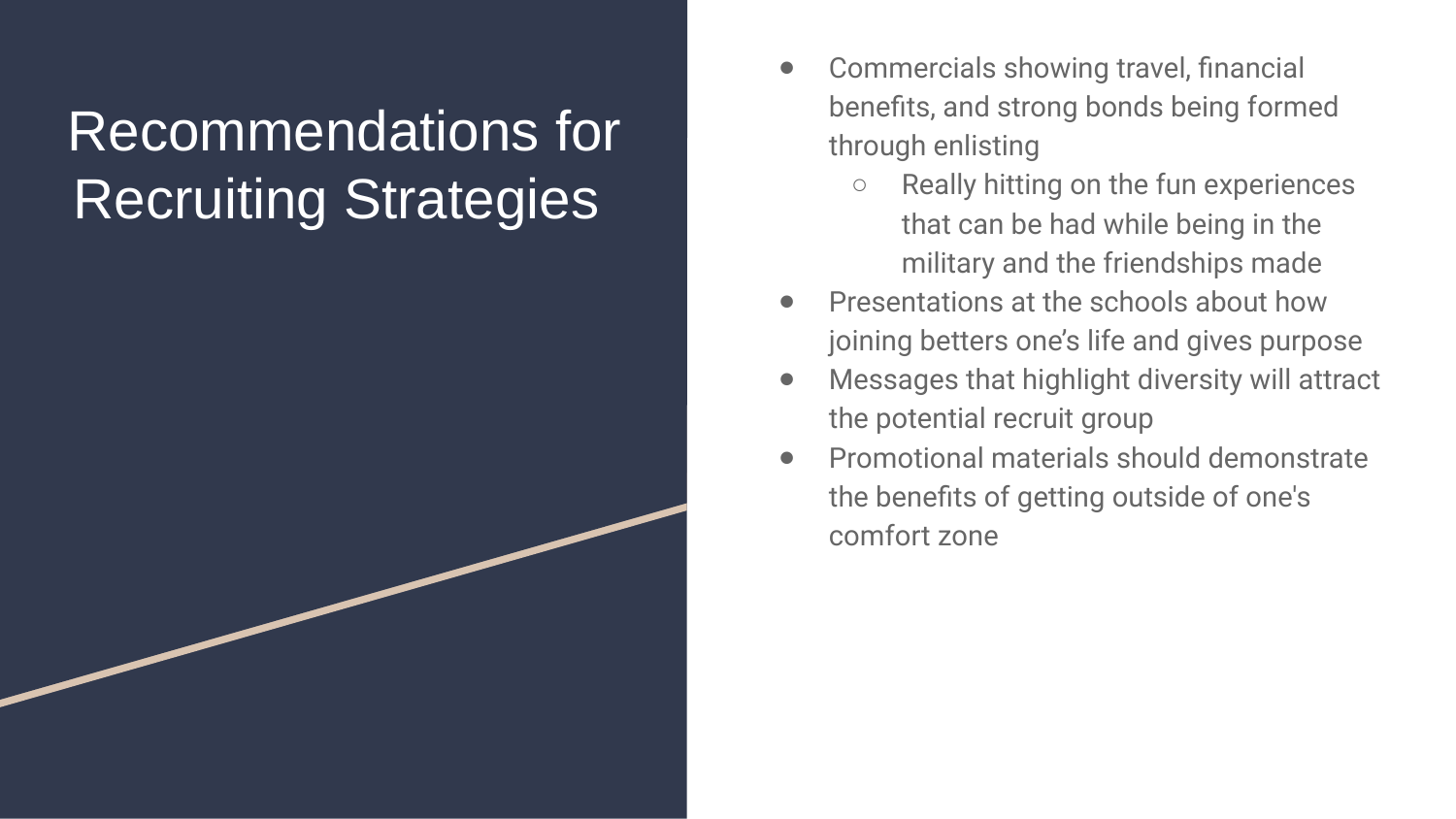

Commercials showing travel, financial benefits, and strong bonds being formed through enlisting
Really hitting on the fun experiences that can be had while being in the military and the friendships made
Presentations at the schools about how joining betters one’s life and gives purpose
Messages that highlight diversity will attract the potential recruit group
Promotional materials should demonstrate the benefits of getting outside of one's comfort zone

# Recommendations for Recruiting Strategies